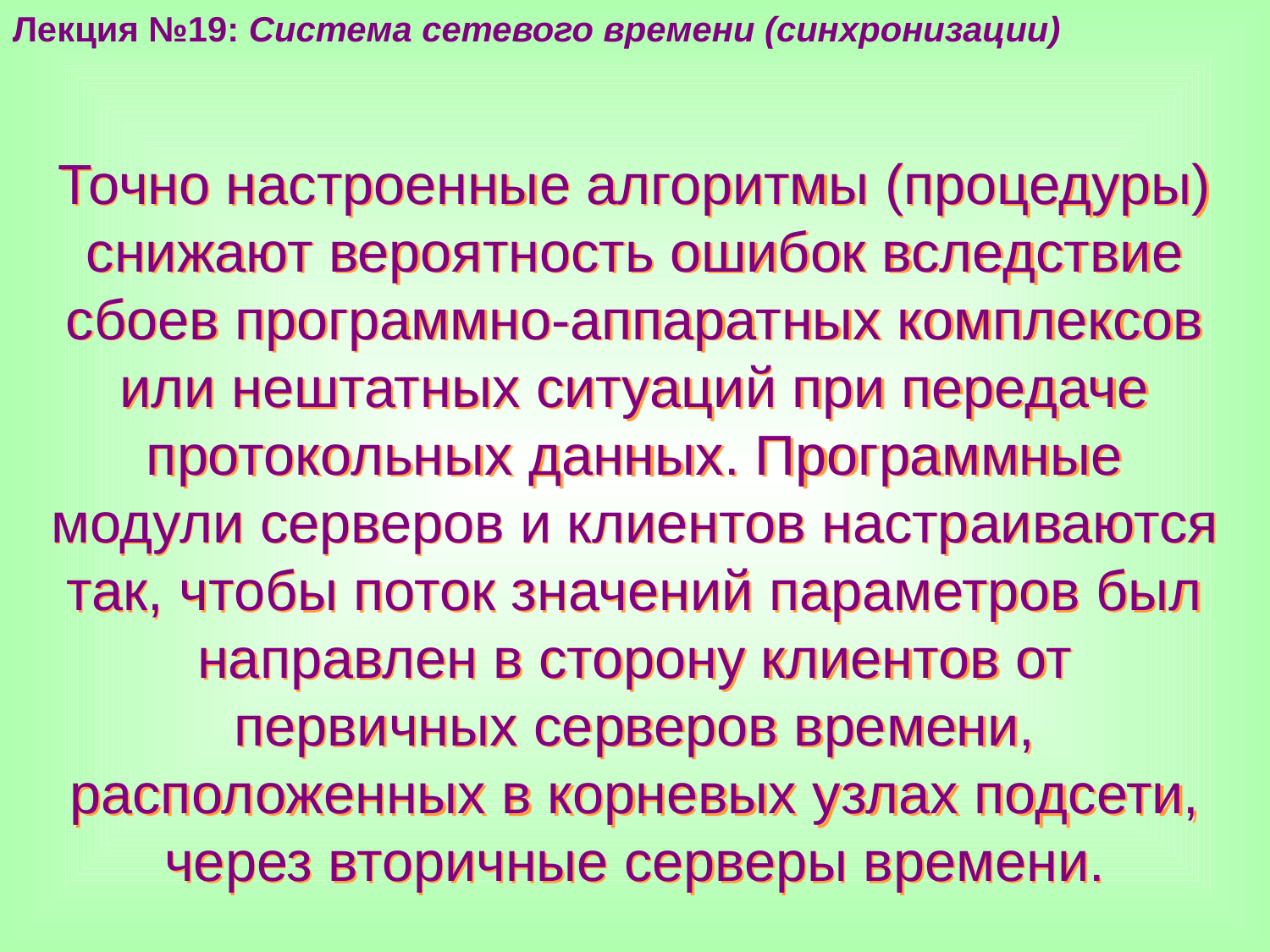

Лекция №19: Система сетевого времени (синхронизации)
Точно настроенные алгоритмы (процедуры) снижают вероятность ошибок вследствие сбоев программно-аппаратных комплексов или нештатных ситуаций при передаче протокольных данных. Программные модули серверов и клиентов настраиваются так, чтобы поток значений параметров был направлен в сторону клиентов от первичных серверов времени, расположенных в корневых узлах подсети, через вторичные серверы времени.